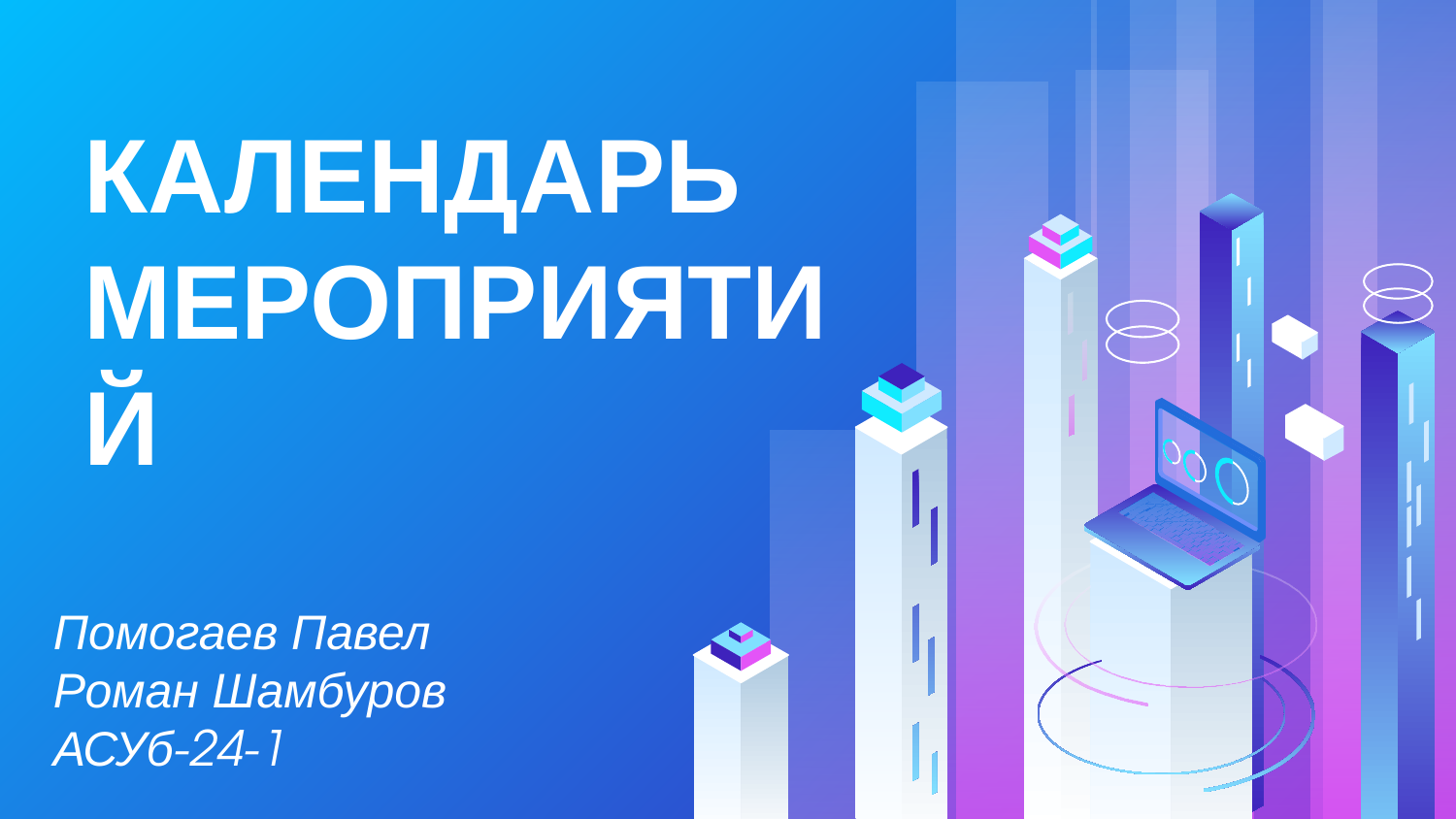

# КАЛЕНДАРЬ МЕРОПРИЯТИЙ
Помогаев Павел
Роман Шамбуров
АСУб-24-1